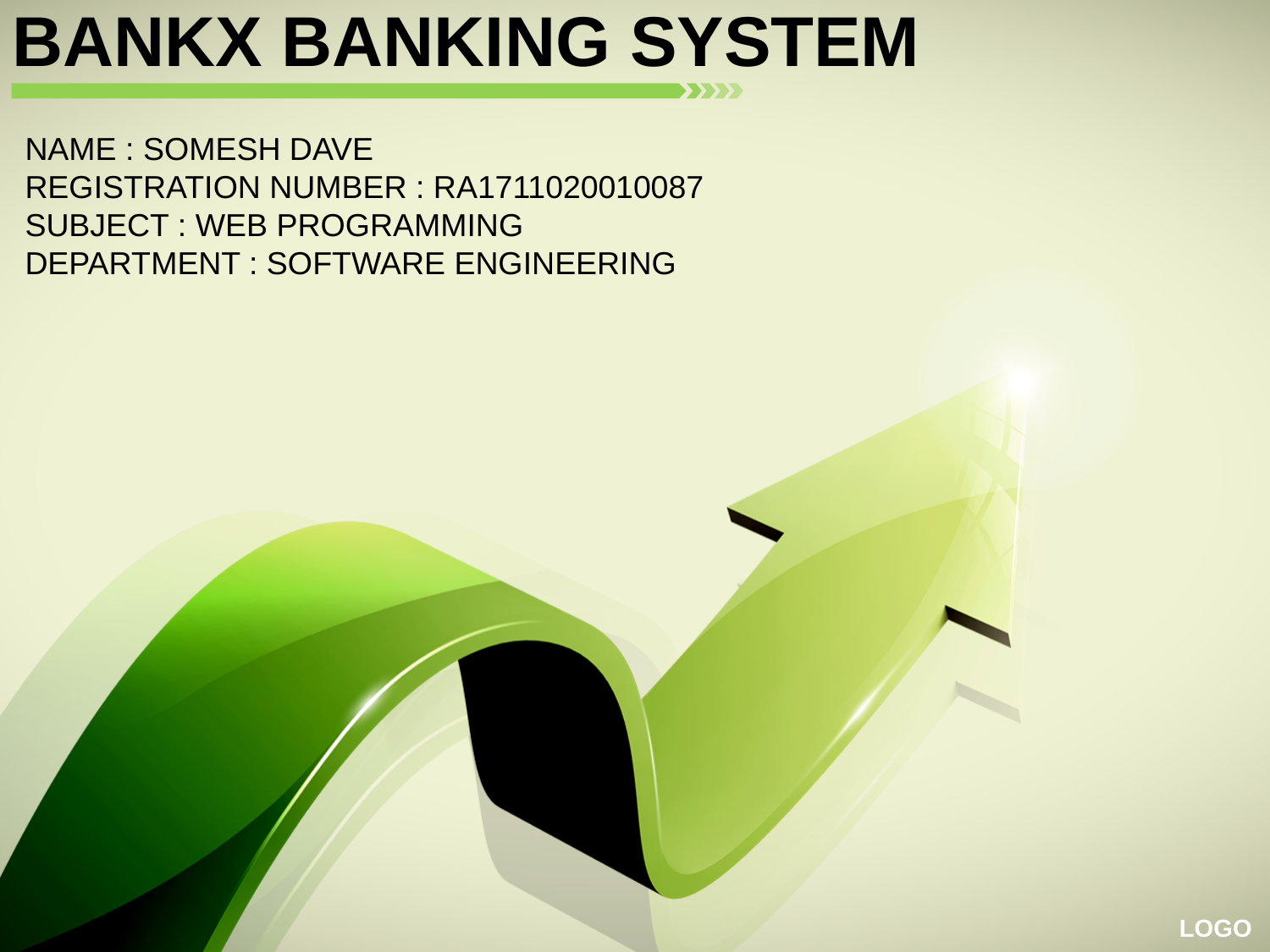

BANKX BANKING SYSTEM

NAME : SOMESH DAVE
REGISTRATION NUMBER : RA1711020010087
SUBJECT : WEB PROGRAMMING
DEPARTMENT : SOFTWARE ENGINEERING
LOGO